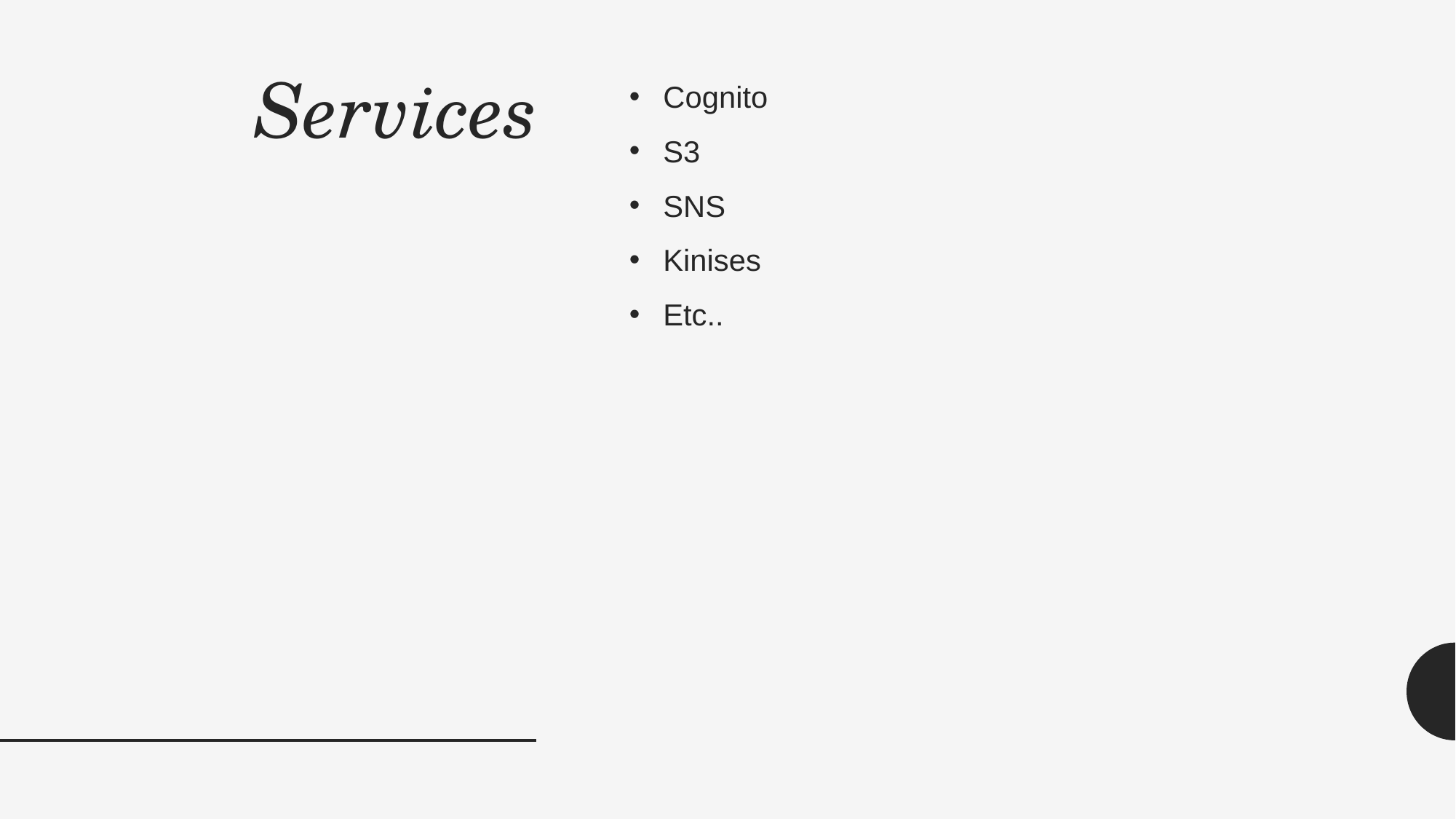

# Services
Cognito
S3
SNS
Kinises
Etc..